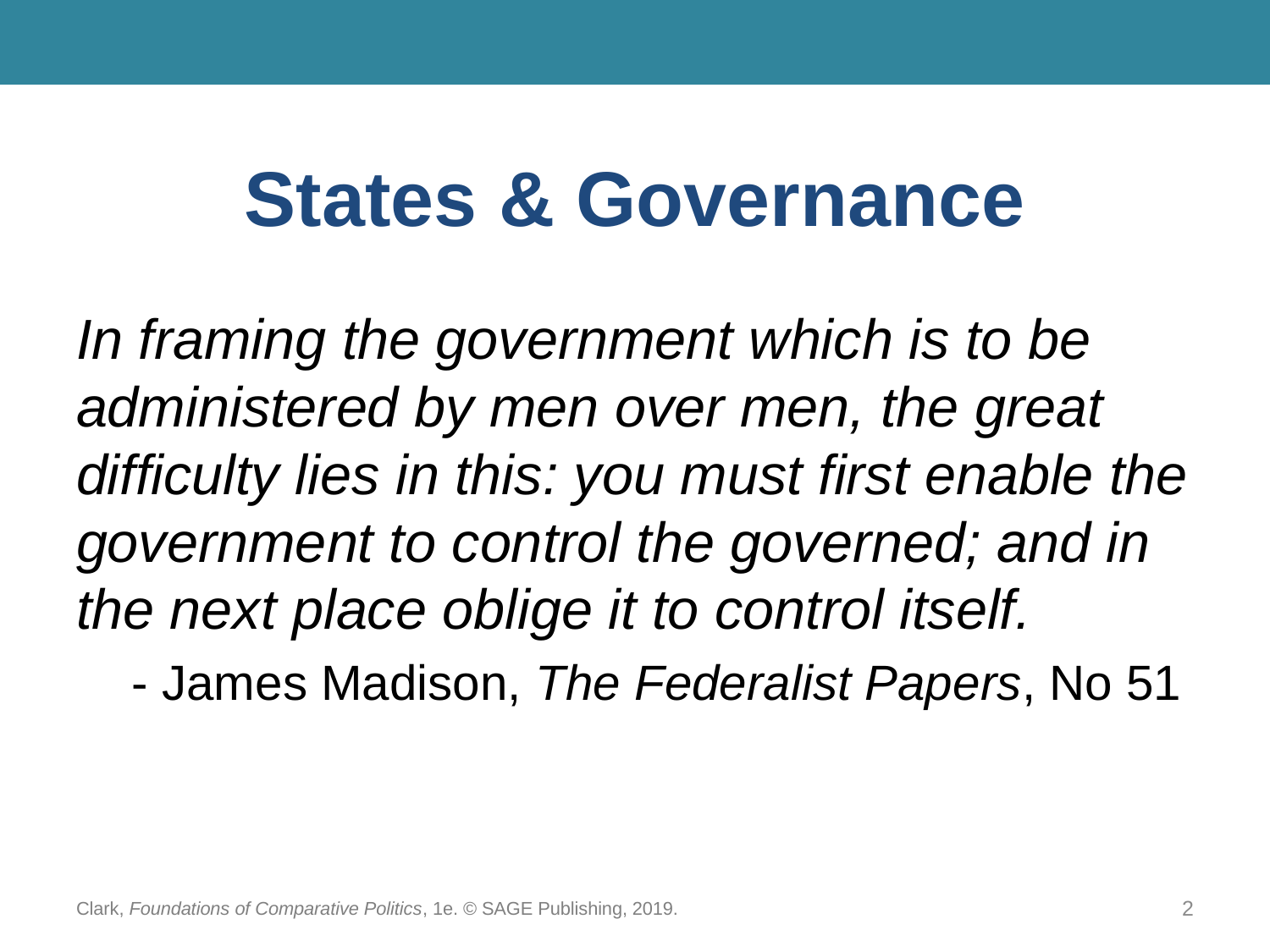

# States & Governance
In framing the government which is to be administered by men over men, the great difficulty lies in this: you must first enable the government to control the governed; and in the next place oblige it to control itself.
- James Madison, The Federalist Papers, No 51
Clark, Foundations of Comparative Politics, 1e. © SAGE Publishing, 2019.
2